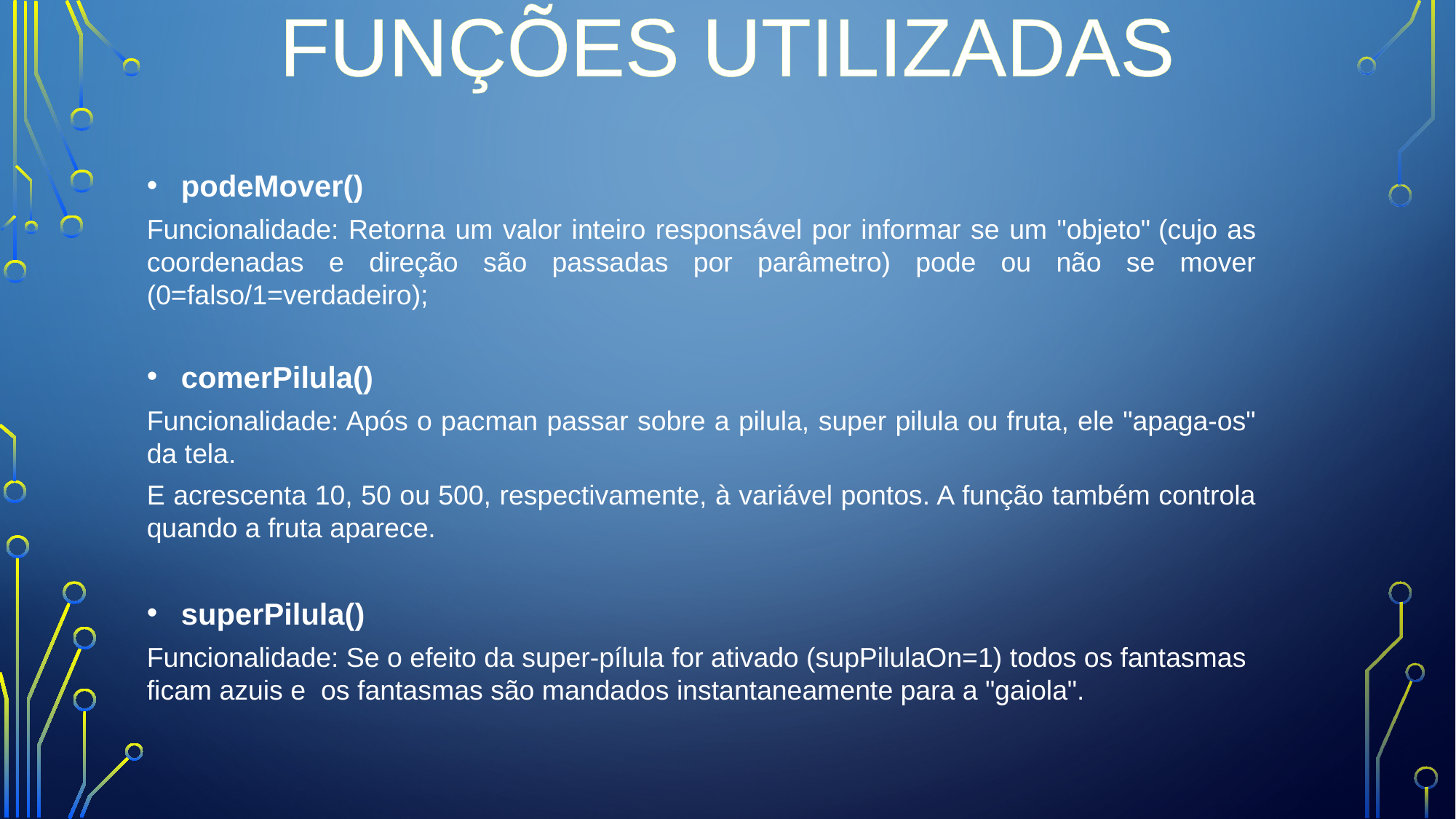

Funções utilizadas
podeMover()
Funcionalidade: Retorna um valor inteiro responsável por informar se um "objeto" (cujo as coordenadas e direção são passadas por parâmetro) pode ou não se mover (0=falso/1=verdadeiro);

comerPilula()
Funcionalidade: Após o pacman passar sobre a pilula, super pilula ou fruta, ele "apaga-os" da tela.
E acrescenta 10, 50 ou 500, respectivamente, à variável pontos. A função também controla quando a fruta aparece.

superPilula()
Funcionalidade: Se o efeito da super-pílula for ativado (supPilulaOn=1) todos os fantasmas ficam azuis e  os fantasmas são mandados instantaneamente para a "gaiola".